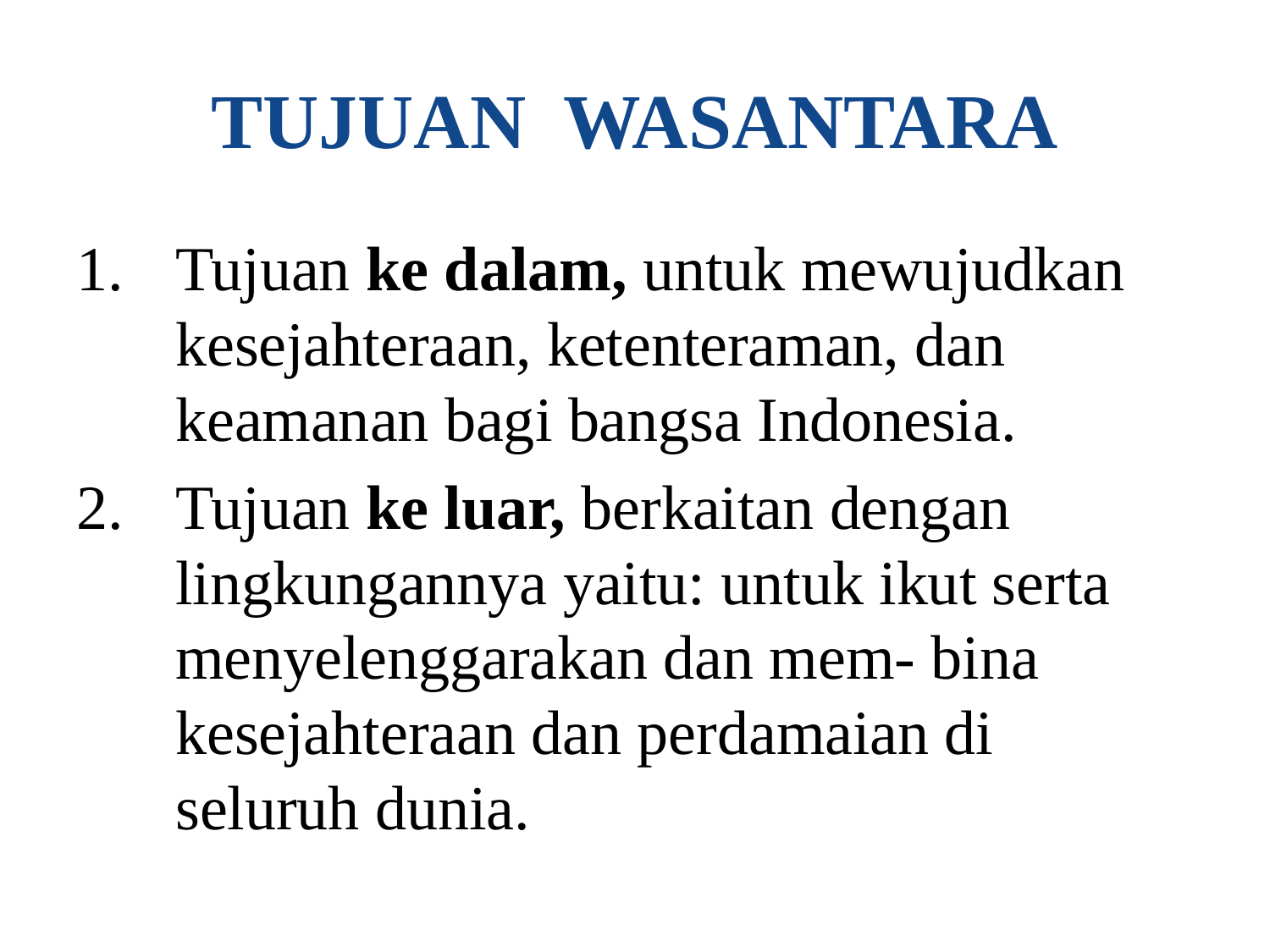

# TUJUAN  WASANTARA
Tujuan ke dalam, untuk mewujudkan kesejahteraan, ketenteraman, dan keamanan bagi bangsa Indonesia.
Tujuan ke luar, berkaitan dengan lingkungannya yaitu: untuk ikut serta menyelenggarakan dan mem- bina kesejahteraan dan perdamaian di seluruh dunia.